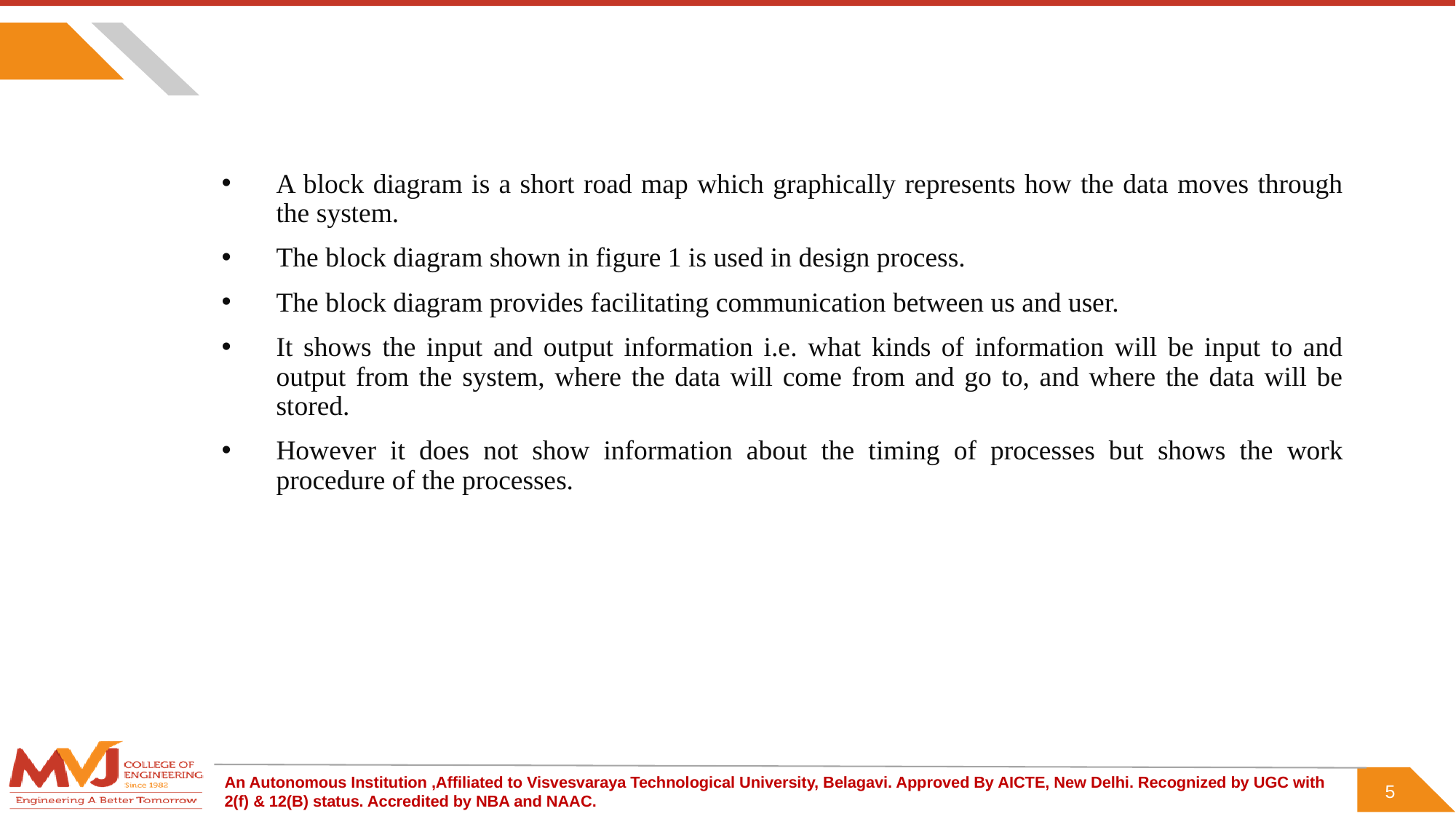

A block diagram is a short road map which graphically represents how the data moves through the system.
The block diagram shown in figure 1 is used in design process.
The block diagram provides facilitating communication between us and user.
It shows the input and output information i.e. what kinds of information will be input to and output from the system, where the data will come from and go to, and where the data will be stored.
However it does not show information about the timing of processes but shows the work procedure of the processes.

5